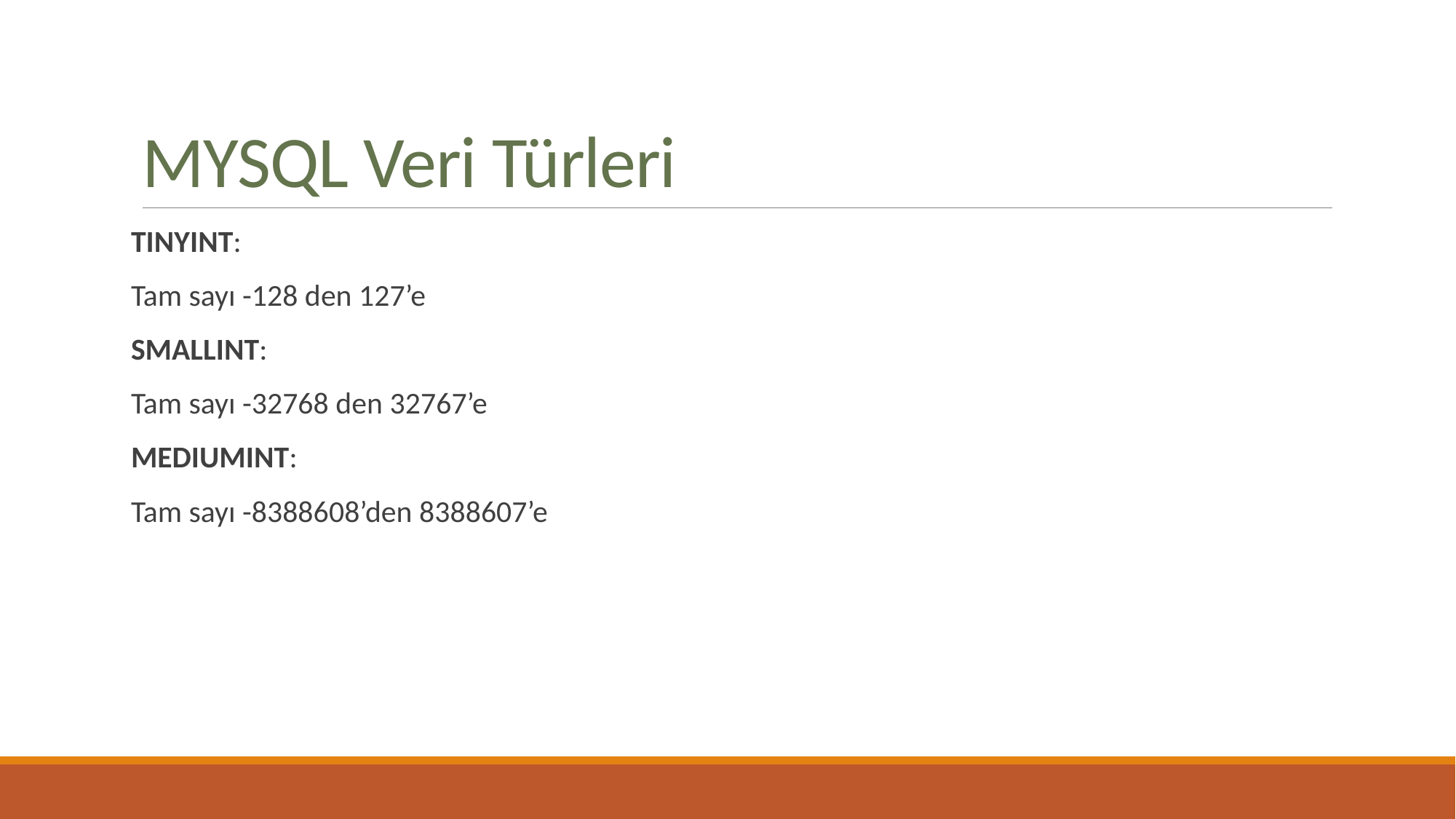

# MYSQL Veri Türleri
TINYINT:
Tam sayı -128 den 127’e
SMALLINT:
Tam sayı -32768 den 32767’e
MEDIUMINT:
Tam sayı -8388608’den 8388607’e